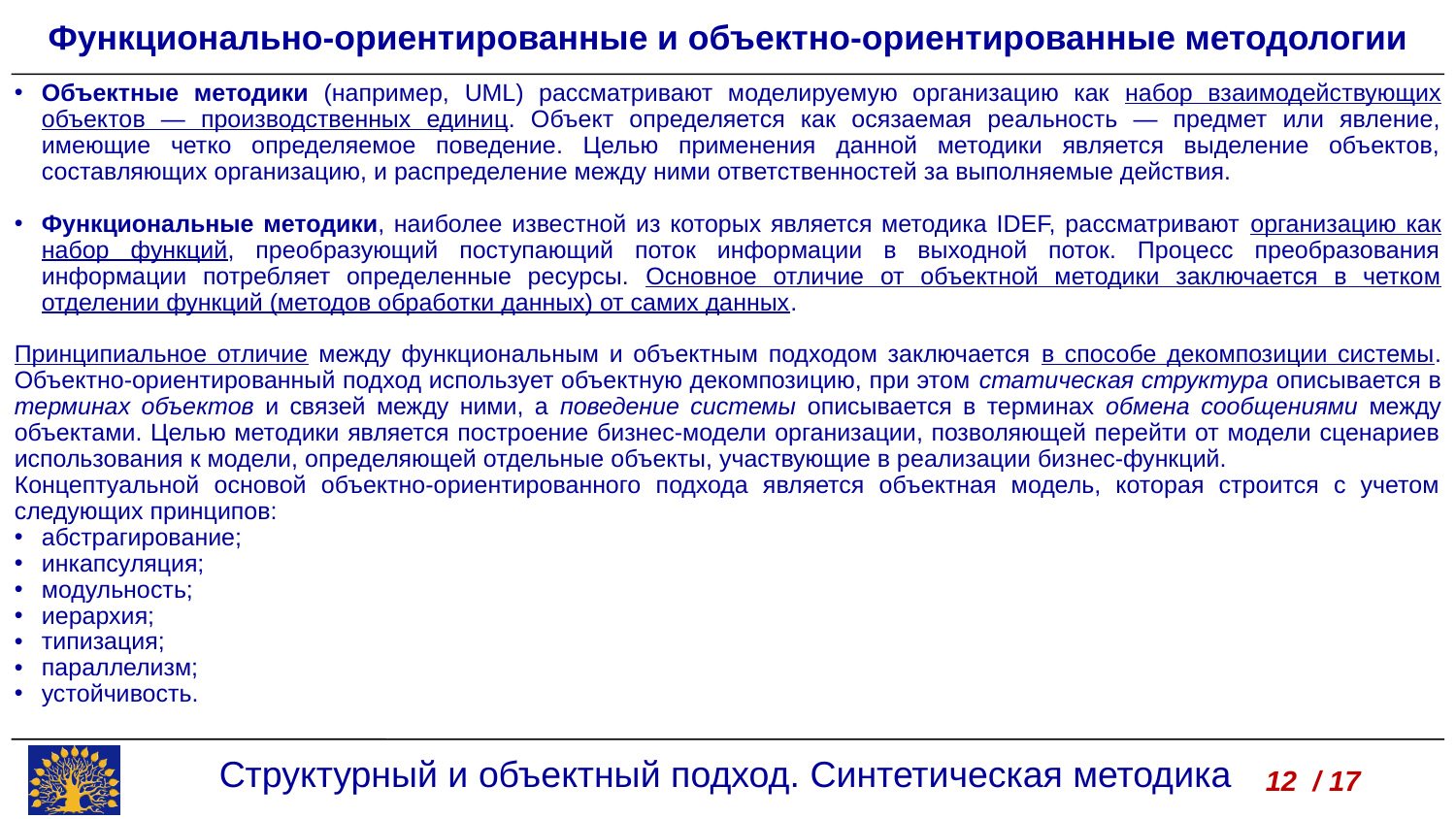

Функционально-ориентированные и объектно-ориентированные методологии
Объектные методики (например, UML) рассматривают моделируемую организацию как набор взаимодействующих объектов — производственных единиц. Объект определяется как осязаемая реальность — предмет или явление, имеющие четко определяемое поведение. Целью применения данной методики является выделение объектов, составляющих организацию, и распределение между ними ответственностей за выполняемые действия.

Функциональные методики, наиболее известной из которых является методика IDEF, рассматривают организацию как набор функций, преобразующий поступающий поток информации в выходной поток. Процесс преобразования информации потребляет определенные ресурсы. Основное отличие от объектной методики заключается в четком отделении функций (методов обработки данных) от самих данных.

Принципиальное отличие между функциональным и объектным подходом заключается в способе декомпозиции системы. Объектно-ориентированный подход использует объектную декомпозицию, при этом статическая структура описывается в терминах объектов и связей между ними, а поведение системы описывается в терминах обмена сообщениями между объектами. Целью методики является построение бизнес-модели организации, позволяющей перейти от модели сценариев использования к модели, определяющей отдельные объекты, участвующие в реализации бизнес-функций.
Концептуальной основой объектно-ориентированного подхода является объектная модель, которая строится с учетом следующих принципов:
абстрагирование;
инкапсуляция;
модульность;
иерархия;
типизация;
параллелизм;
устойчивость.